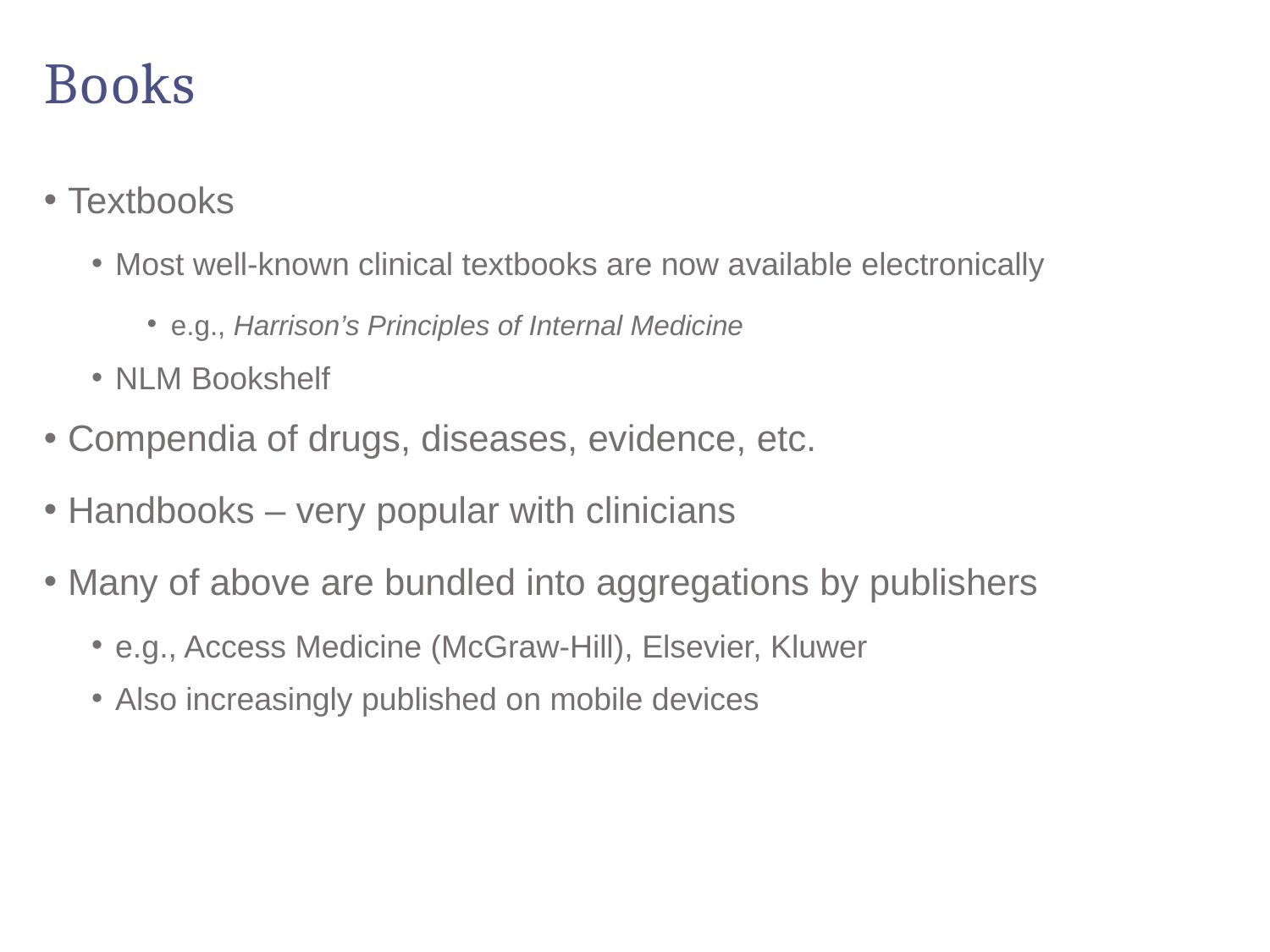

# Books
Textbooks
Most well-known clinical textbooks are now available electronically
e.g., Harrison’s Principles of Internal Medicine
NLM Bookshelf
Compendia of drugs, diseases, evidence, etc.
Handbooks – very popular with clinicians
Many of above are bundled into aggregations by publishers
e.g., Access Medicine (McGraw-Hill), Elsevier, Kluwer
Also increasingly published on mobile devices